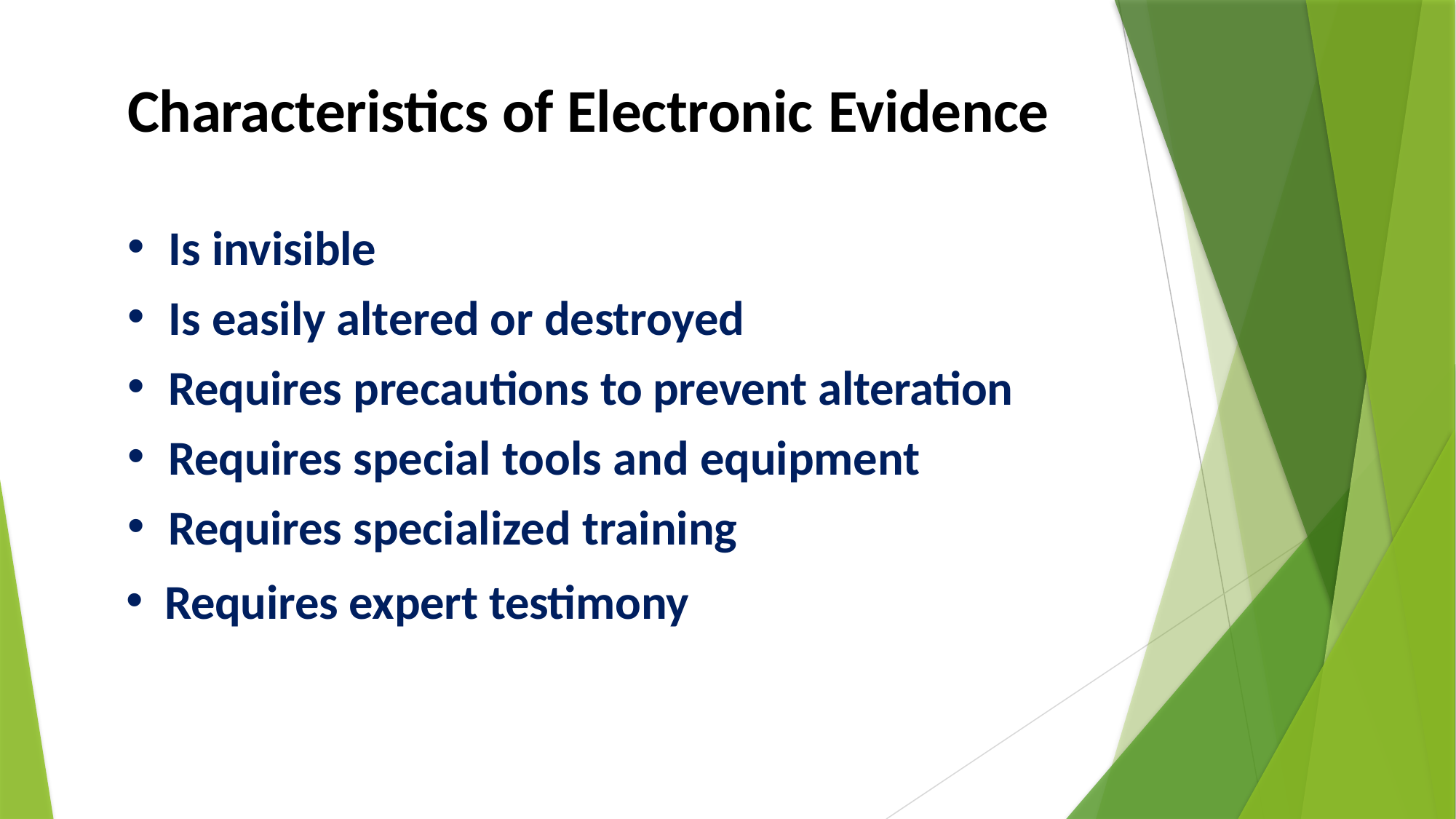

# Characteristics of Electronic Evidence
Is invisible
Is easily altered or destroyed
Requires precautions to prevent alteration
Requires special tools and equipment
Requires specialized training
  Requires expert testimony